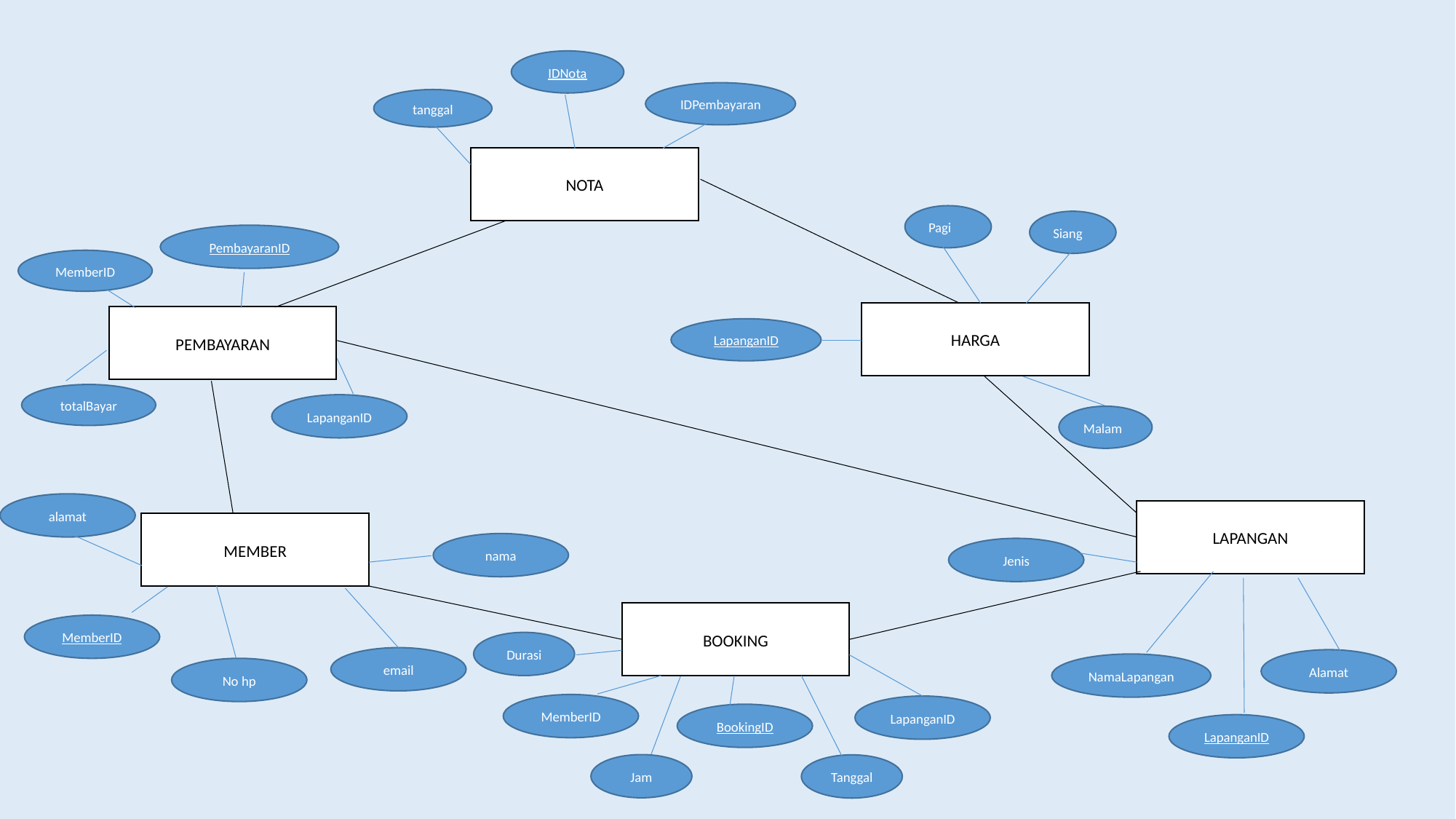

IDNota

IDPembayaran
tanggal
NOTA
Pagi
Siang
PembayaranID
MemberID
HARGA
PEMBAYARAN
LapanganID
totalBayar
LapanganID
Malam
alamat
LAPANGAN
MEMBER
nama
Jenis
BOOKING
MemberID
Durasi
email
Alamat
NamaLapangan
No hp
MemberID
LapanganID
BookingID
LapanganID
Jam
Tanggal
BookingID